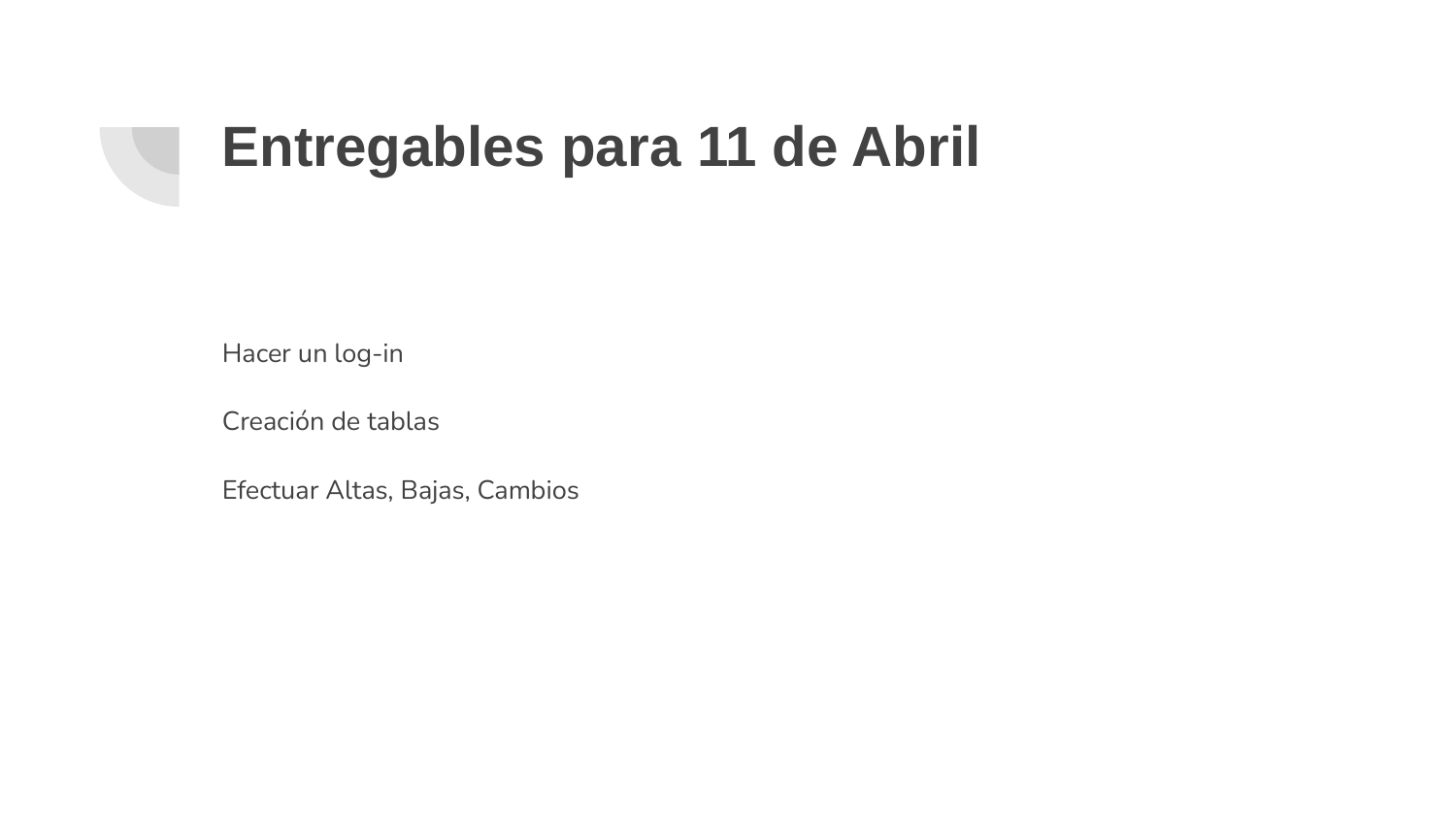

# Entregables para 11 de Abril
Hacer un log-in
Creación de tablas
Efectuar Altas, Bajas, Cambios